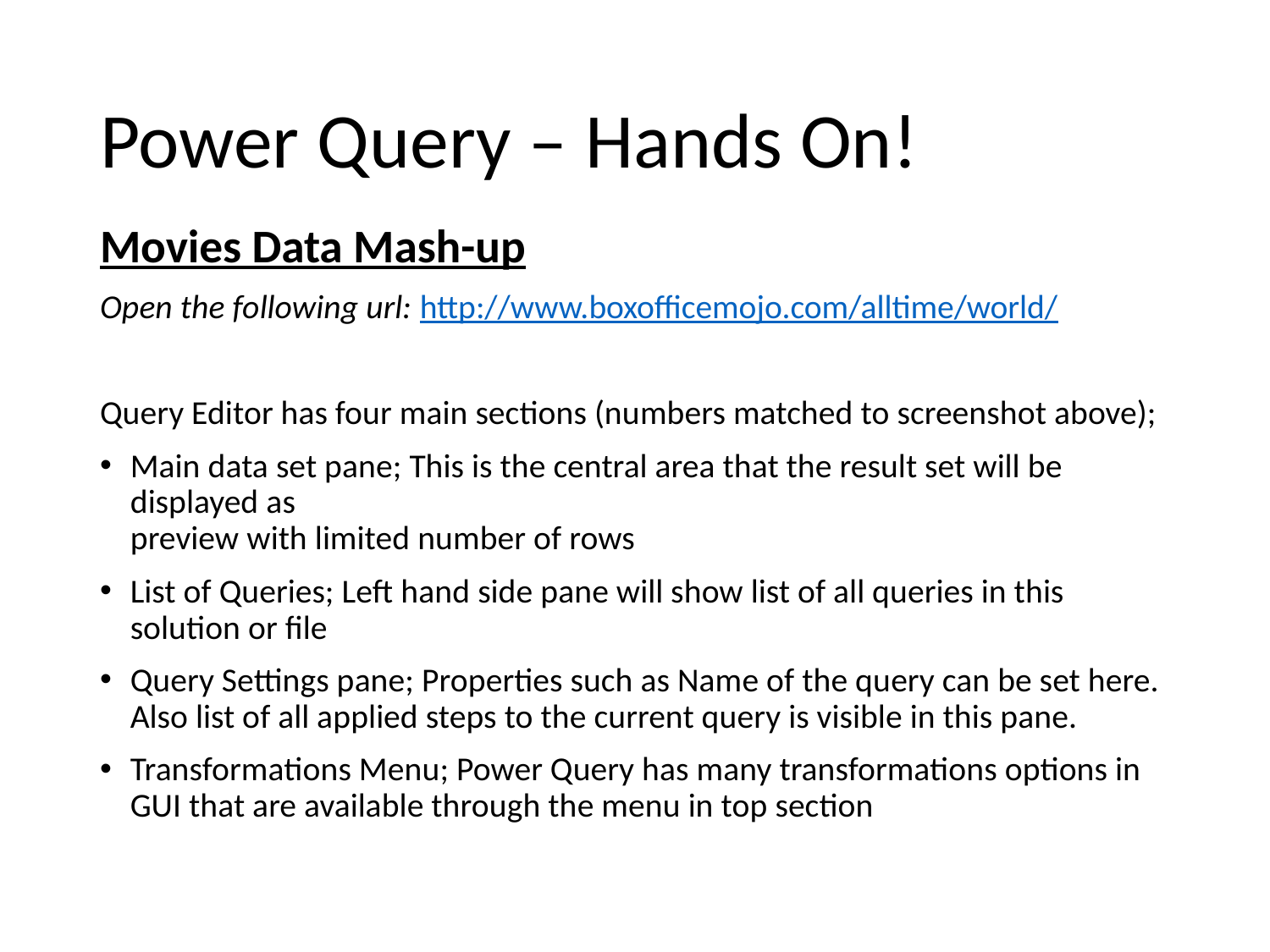

# Power Query – Hands On!
Movies Data Mash-up
Open the following url: http://www.boxofficemojo.com/alltime/world/

Query Editor has four main sections (numbers matched to screenshot above);
Main data set pane; This is the central area that the result set will be displayed as
preview with limited number of rows
List of Queries; Left hand side pane will show list of all queries in this solution or file
Query Settings pane; Properties such as Name of the query can be set here. Also list of all applied steps to the current query is visible in this pane.
Transformations Menu; Power Query has many transformations options in GUI that are available through the menu in top section